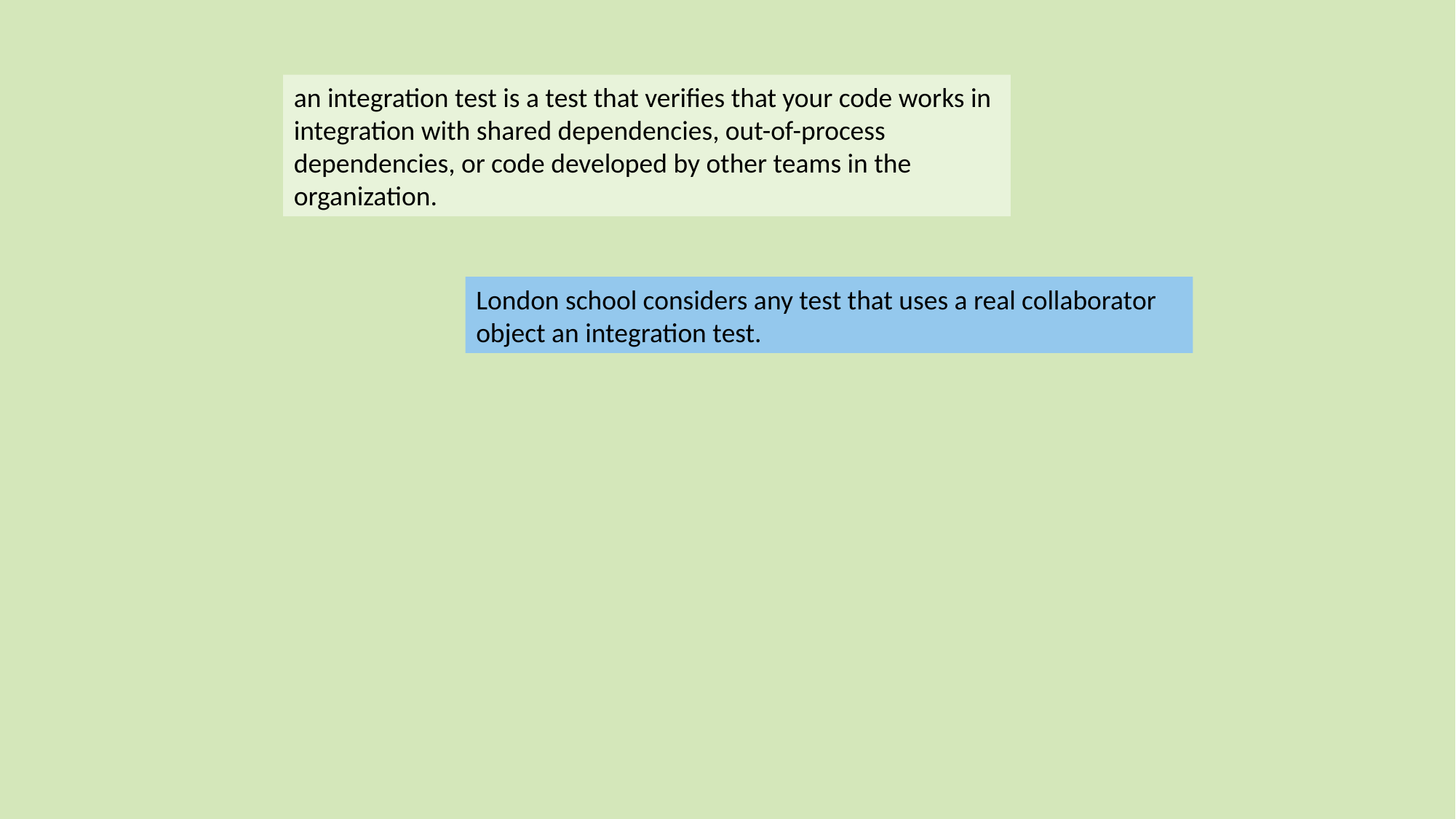

#
an integration test is a test that verifies that your code works in integration with shared dependencies, out-of-process dependencies, or code developed by other teams in the organization.

London school considers any test that uses a real collaborator object an integration test.